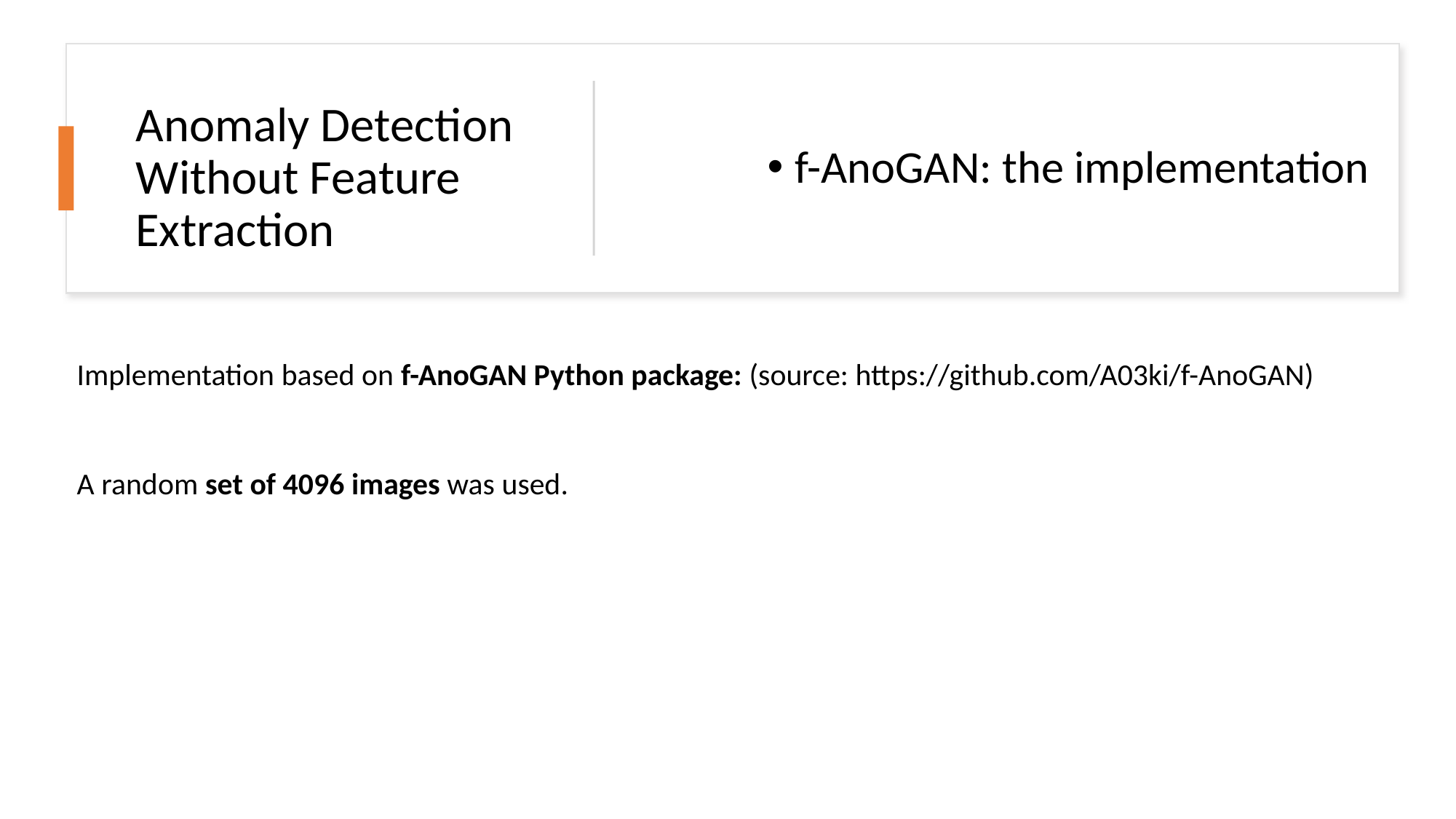

# Anomaly Detection Without Feature Extraction
f-AnoGAN: the implementation

Implementation based on f-AnoGAN Python package: (source: https://github.com/A03ki/f-AnoGAN)

A random set of 4096 images was used.